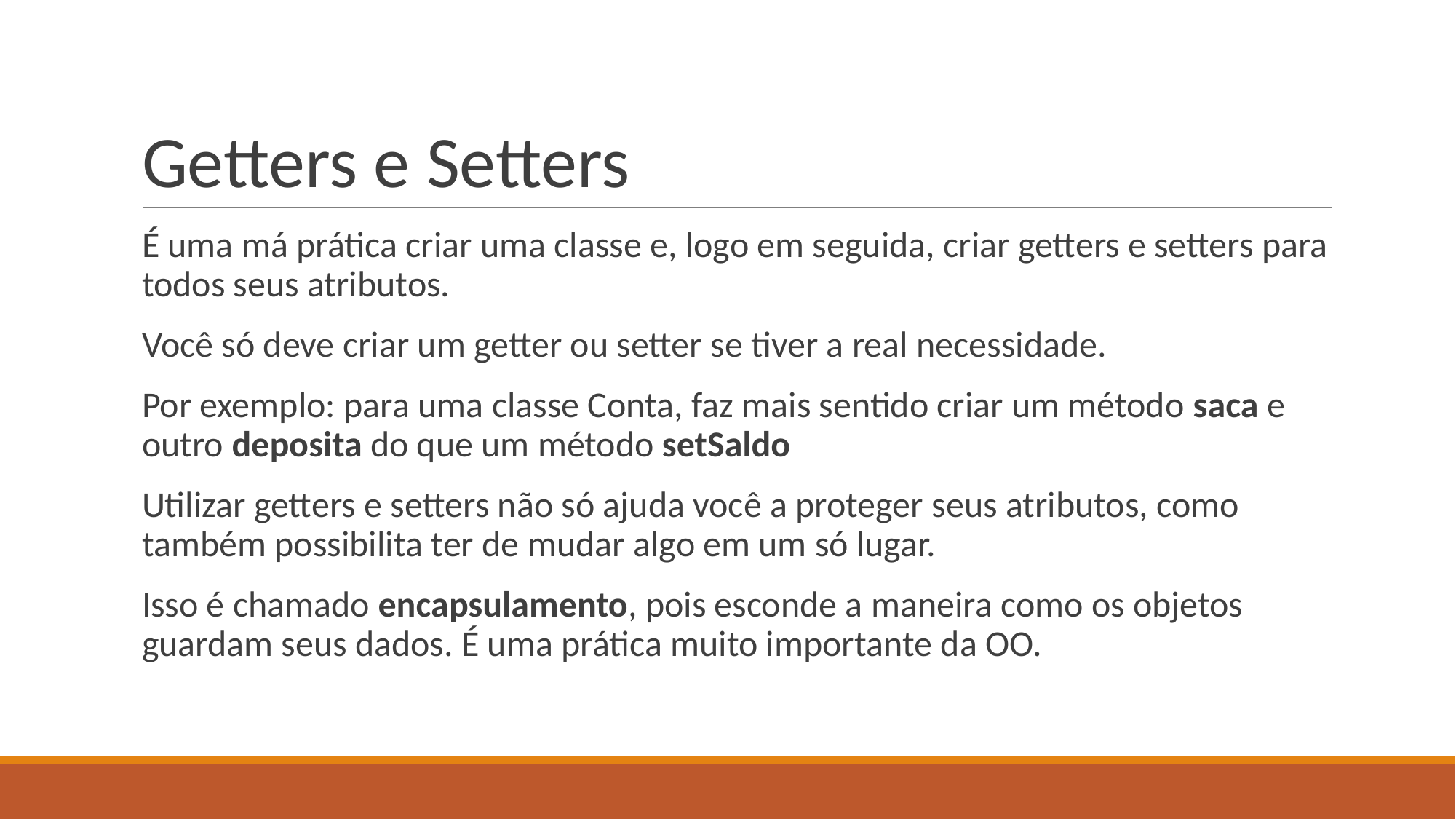

# Getters e Setters
É uma má prática criar uma classe e, logo em seguida, criar getters e setters para todos seus atributos.
Você só deve criar um getter ou setter se tiver a real necessidade.
Por exemplo: para uma classe Conta, faz mais sentido criar um método saca e outro deposita do que um método setSaldo
Utilizar getters e setters não só ajuda você a proteger seus atributos, como também possibilita ter de mudar algo em um só lugar.
Isso é chamado encapsulamento, pois esconde a maneira como os objetos guardam seus dados. É uma prática muito importante da OO.